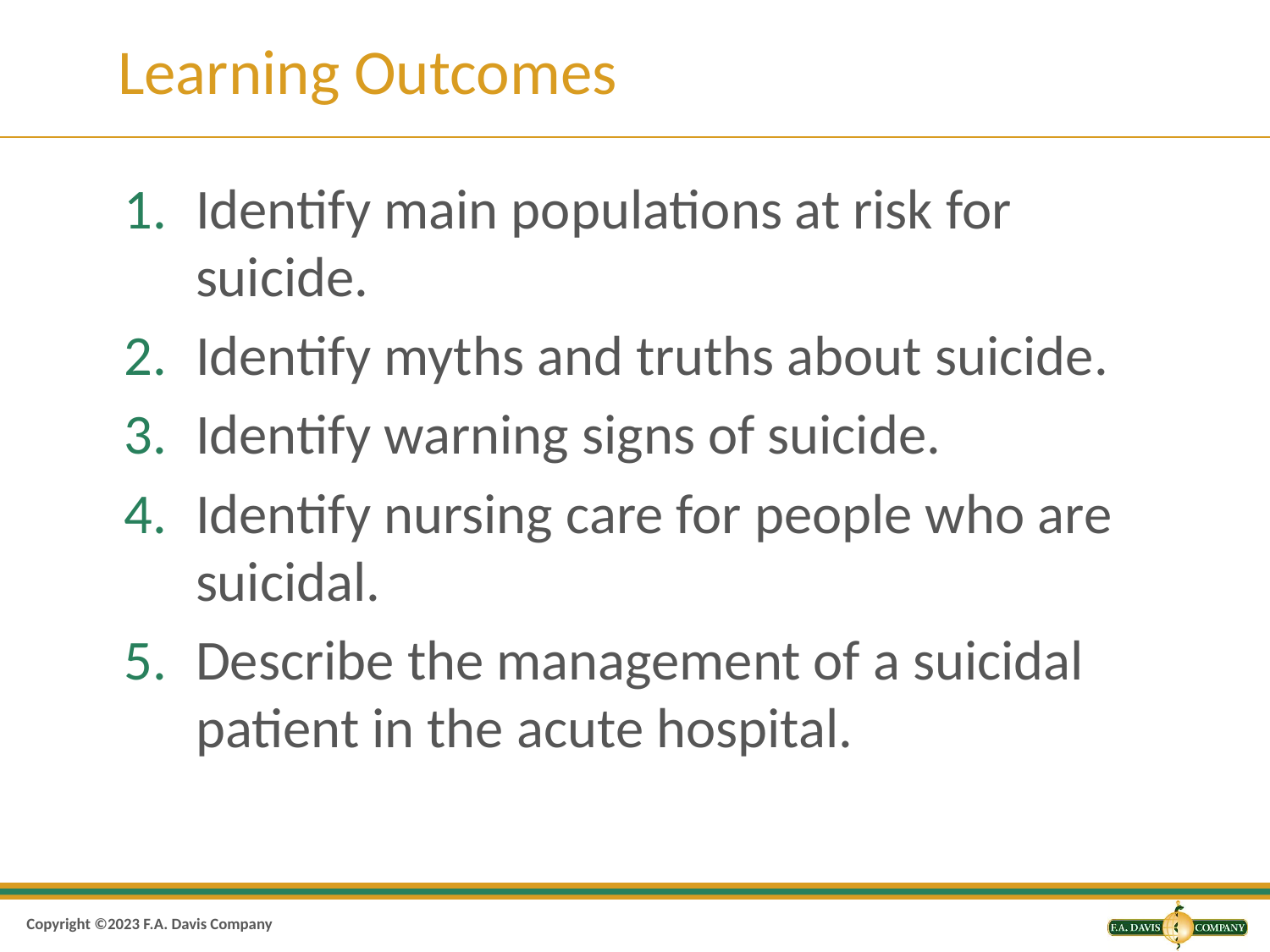

# Learning Outcomes
Identify main populations at risk for suicide.
Identify myths and truths about suicide.
Identify warning signs of suicide.
Identify nursing care for people who are suicidal.
Describe the management of a suicidal patient in the acute hospital.